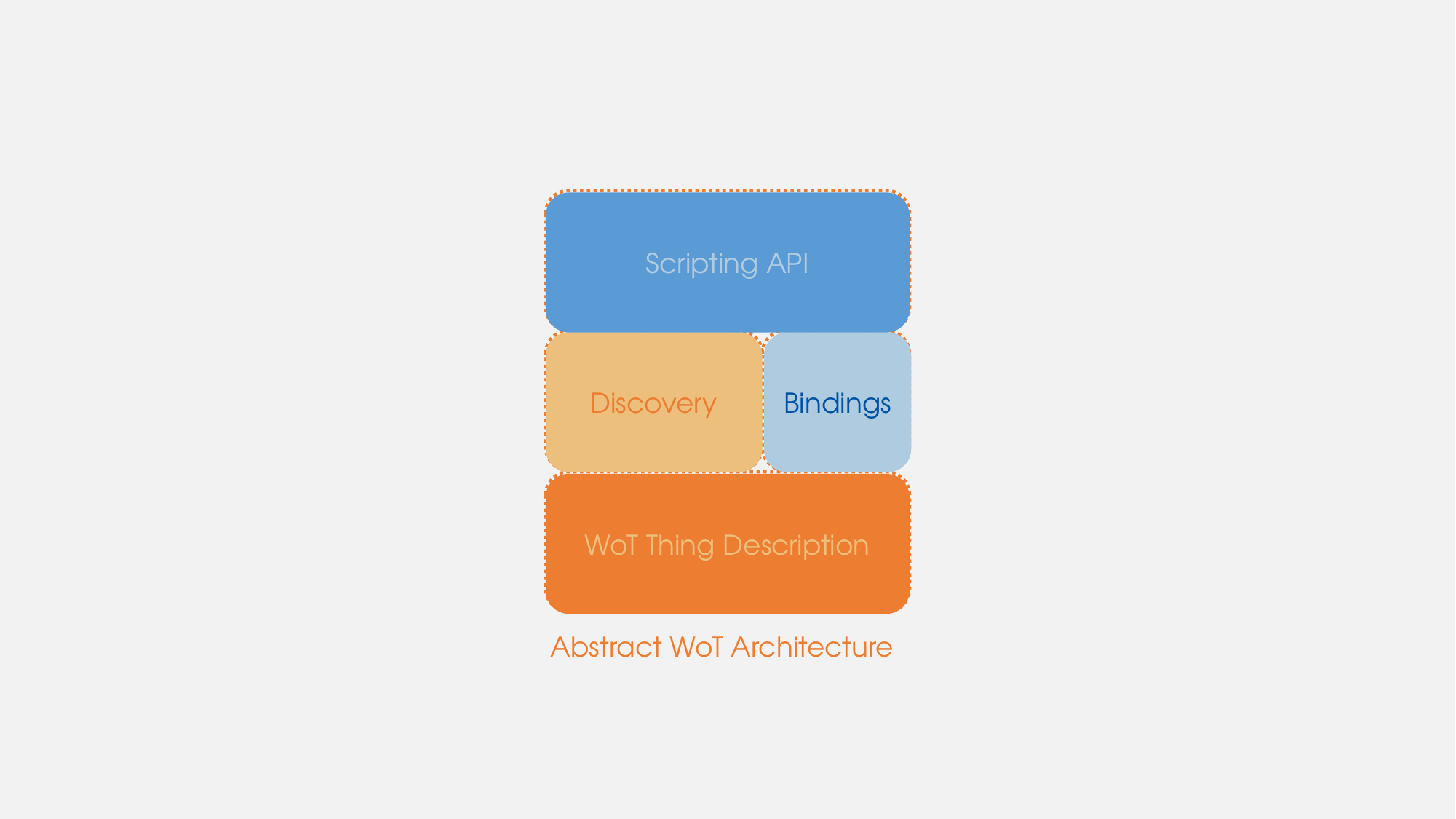

Scripting API
Discovery
Bindings
WoT Thing Description
Abstract WoT Architecture